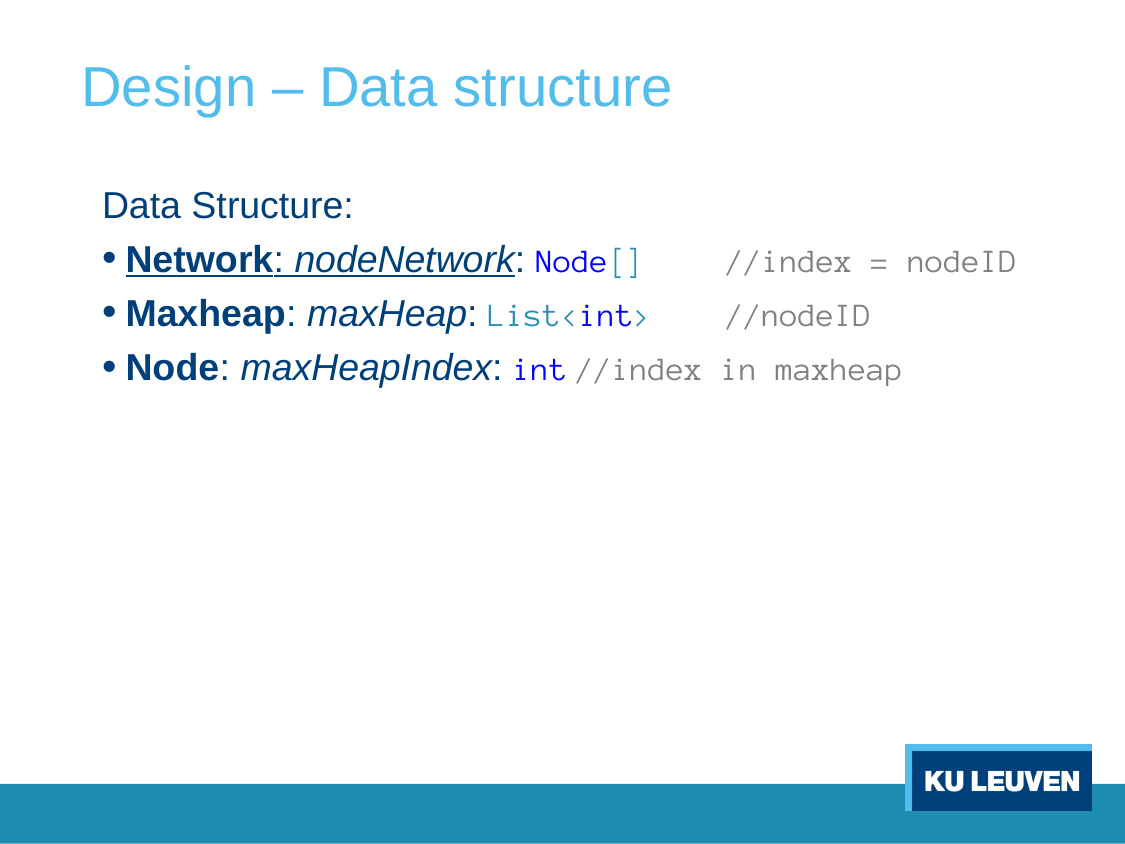

# Design – Data structure
Data Structure:
Network: nodeNetwork: Node[] 	//index = nodeID
Maxheap: maxHeap: List<int> 	//nodeID
Node: maxHeapIndex: int	//index in maxheap